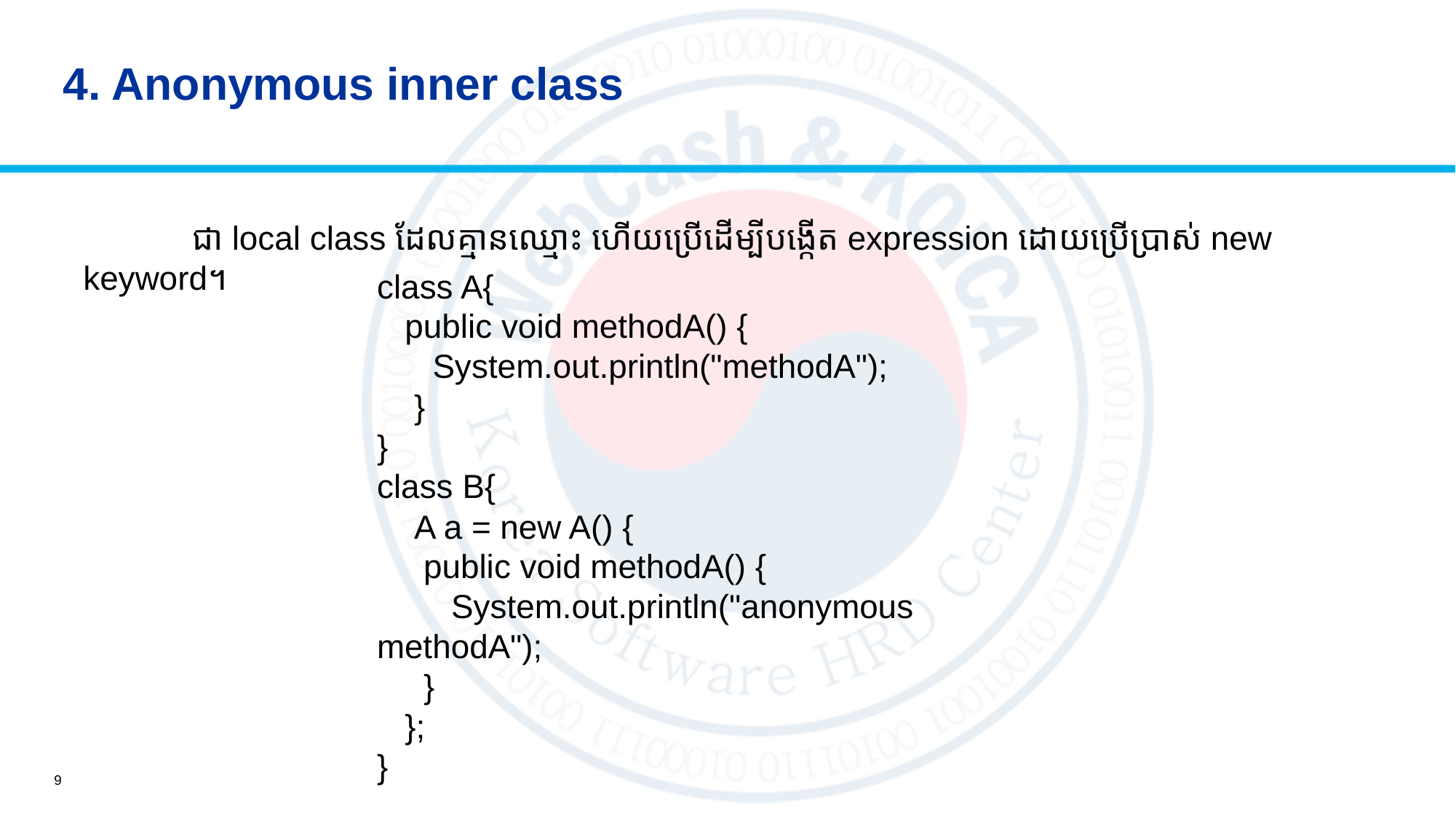

4. Anonymous inner class
	ជា local class ដែលគ្មានឈ្មោះ​ ហើយប្រើដើម្បីបង្កើត expression ដោយប្រើប្រាស់ new keyword។
class A{
   public void methodA() {
      System.out.println("methodA");
    }
}
class B{
    A a = new A() {
     public void methodA() {
        System.out.println("anonymous methodA");
     }
   };
}
9